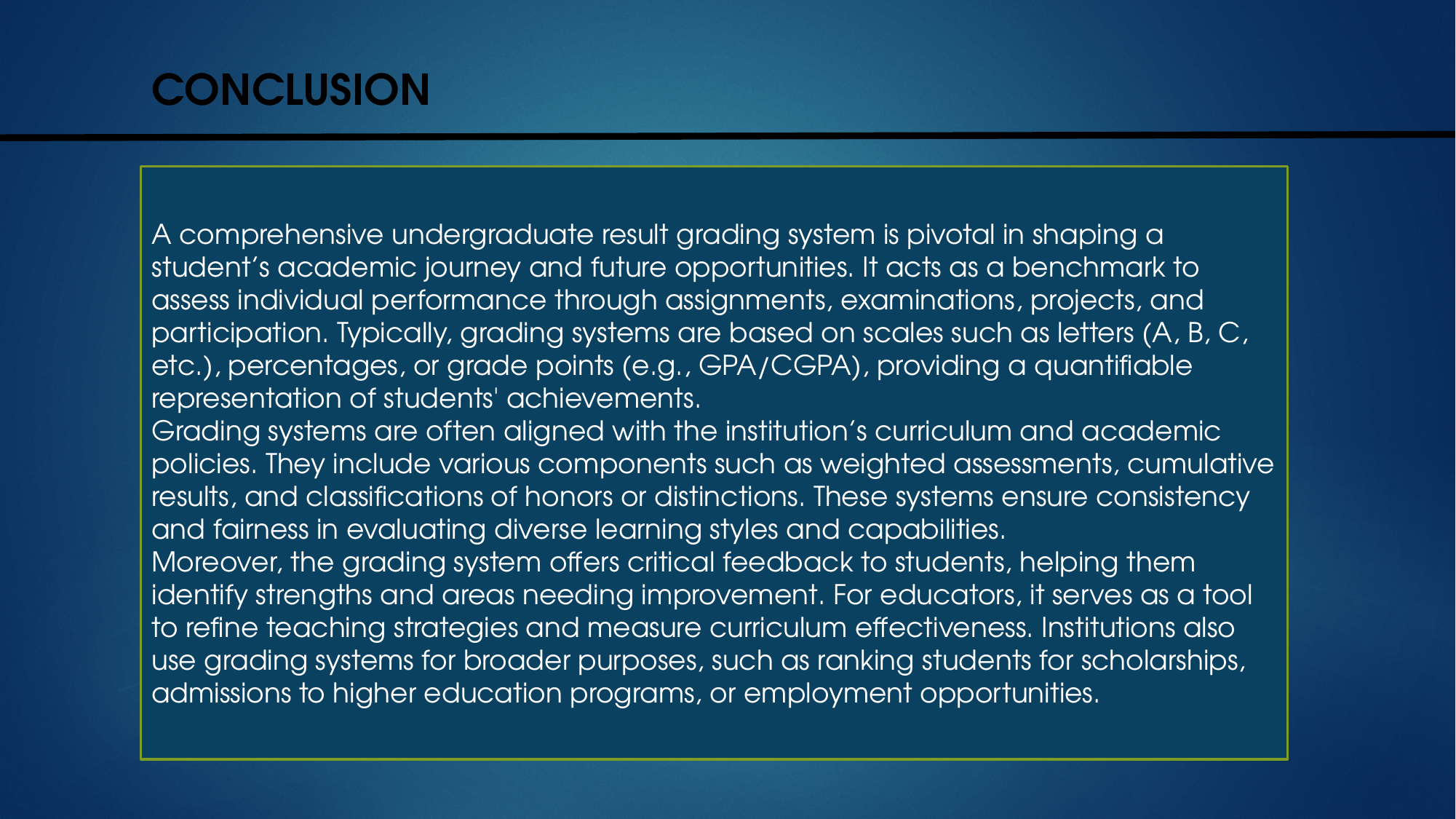

CONCLUSION
A comprehensive undergraduate result grading system is pivotal in shaping a student’s academic journey and future opportunities. It acts as a benchmark to assess individual performance through assignments, examinations, projects, and participation. Typically, grading systems are based on scales such as letters (A, B, C, etc.), percentages, or grade points (e.g., GPA/CGPA), providing a quantifiable representation of students' achievements.
Grading systems are often aligned with the institution’s curriculum and academic policies. They include various components such as weighted assessments, cumulative results, and classifications of honors or distinctions. These systems ensure consistency and fairness in evaluating diverse learning styles and capabilities.
Moreover, the grading system offers critical feedback to students, helping them identify strengths and areas needing improvement. For educators, it serves as a tool to refine teaching strategies and measure curriculum effectiveness. Institutions also use grading systems for broader purposes, such as ranking students for scholarships, admissions to higher education programs, or employment opportunities.